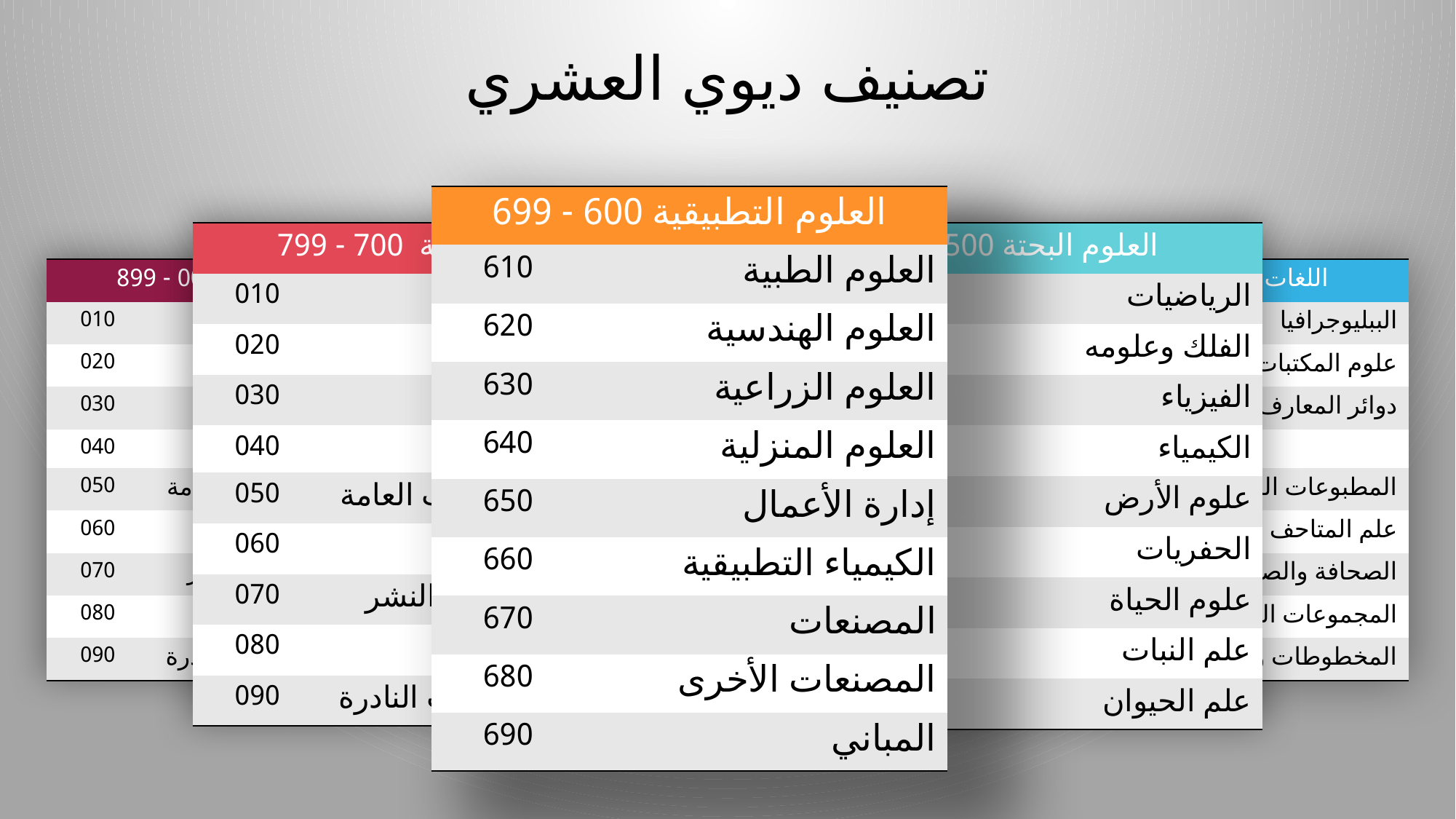

تصنيف ديوي العشري
| العلوم التطبيقية 600 - 699 |  |
| --- | --- |
| 610 | العلوم الطبية |
| 620 | العلوم الهندسية |
| 630 | العلوم الزراعية |
| 640 | العلوم المنزلية |
| 650 | إدارة الأعمال |
| 660 | الكيمياء التطبيقية |
| 670 | المصنعات |
| 680 | المصنعات الأخرى |
| 690 | المباني |
| المعارف العامة 700 - 799 |  |
| --- | --- |
| 010 | الببليوجرافيا |
| 020 | علوم المكتبات |
| 030 | دوائر المعارف |
| 040 |  |
| 050 | المطبوعات الدوريات العامة |
| 060 | علم المتاحف |
| 070 | الصحافة والصحف والنشر |
| 080 | المجموعات العامة |
| 090 | المخطوطات والكتب النادرة |
| العلوم البحتة 500 - 099 |  |
| --- | --- |
| 510 | الرياضيات |
| 520 | الفلك وعلومه |
| 530 | الفيزياء |
| 540 | الكيمياء |
| 550 | علوم الأرض |
| 560 | الحفريات |
| 570 | علوم الحياة |
| 580 | علم النبات |
| 590 | علم الحيوان |
| المعارف العامة 000 - 899 |  |
| --- | --- |
| 010 | الببليوجرافيا |
| 020 | علوم المكتبات |
| 030 | دوائر المعارف |
| 040 |  |
| 050 | المطبوعات الدوريات العامة |
| 060 | علم المتاحف |
| 070 | الصحافة والصحف والنشر |
| 080 | المجموعات العامة |
| 090 | المخطوطات والكتب النادرة |
| اللغات العامة 000 - 099 |  |
| --- | --- |
| 410 | الببليوجرافيا |
| 420 | علوم المكتبات |
| 430 | دوائر المعارف |
| 440 |  |
| 450 | المطبوعات الدوريات العامة |
| 460 | علم المتاحف |
| 470 | الصحافة والصحف والنشر |
| 480 | المجموعات العامة |
| 490 | المخطوطات والكتب النادرة |